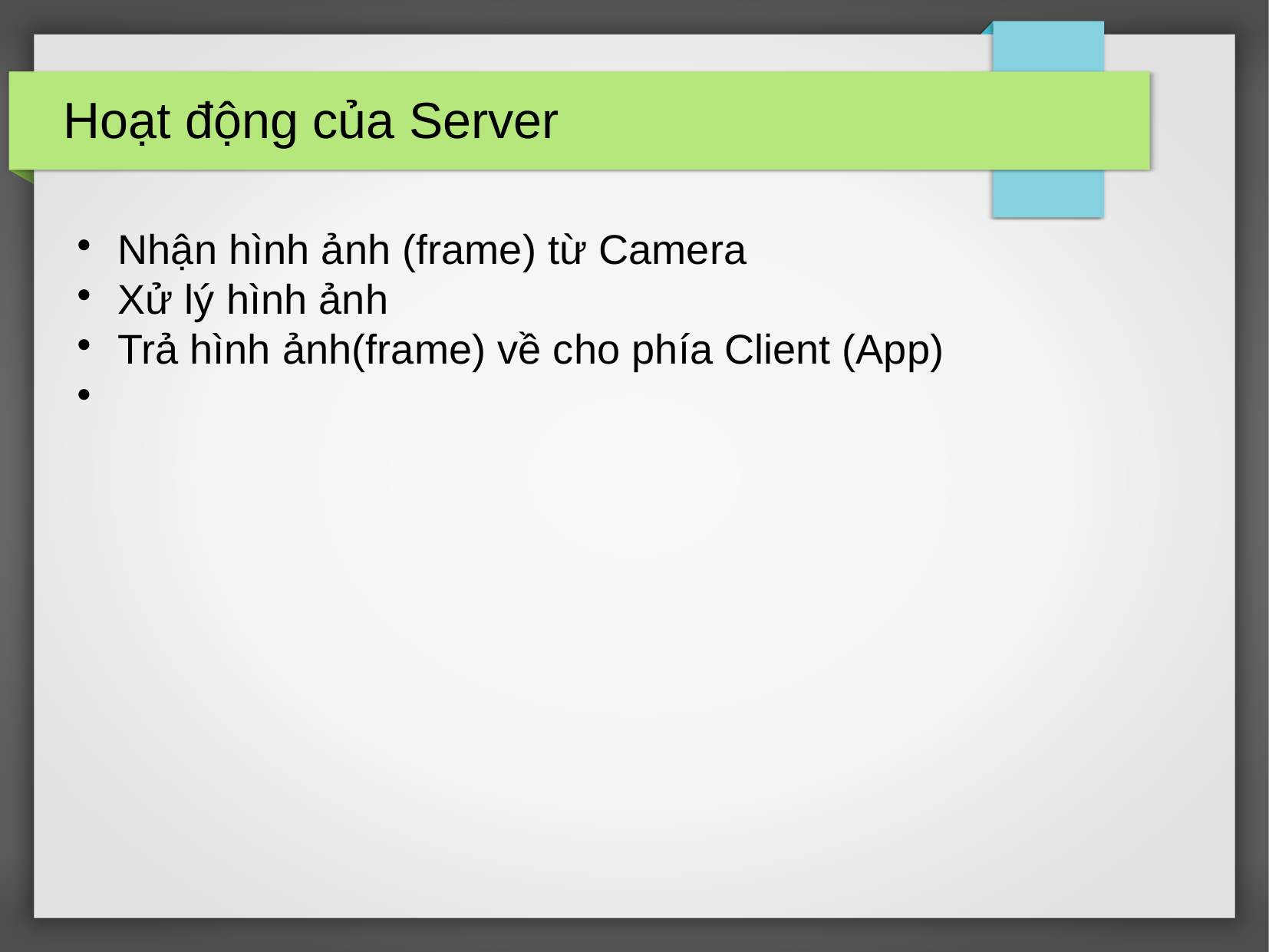

Hoạt động của Server
Nhận hình ảnh (frame) từ Camera
Xử lý hình ảnh
Trả hình ảnh(frame) về cho phía Client (App)